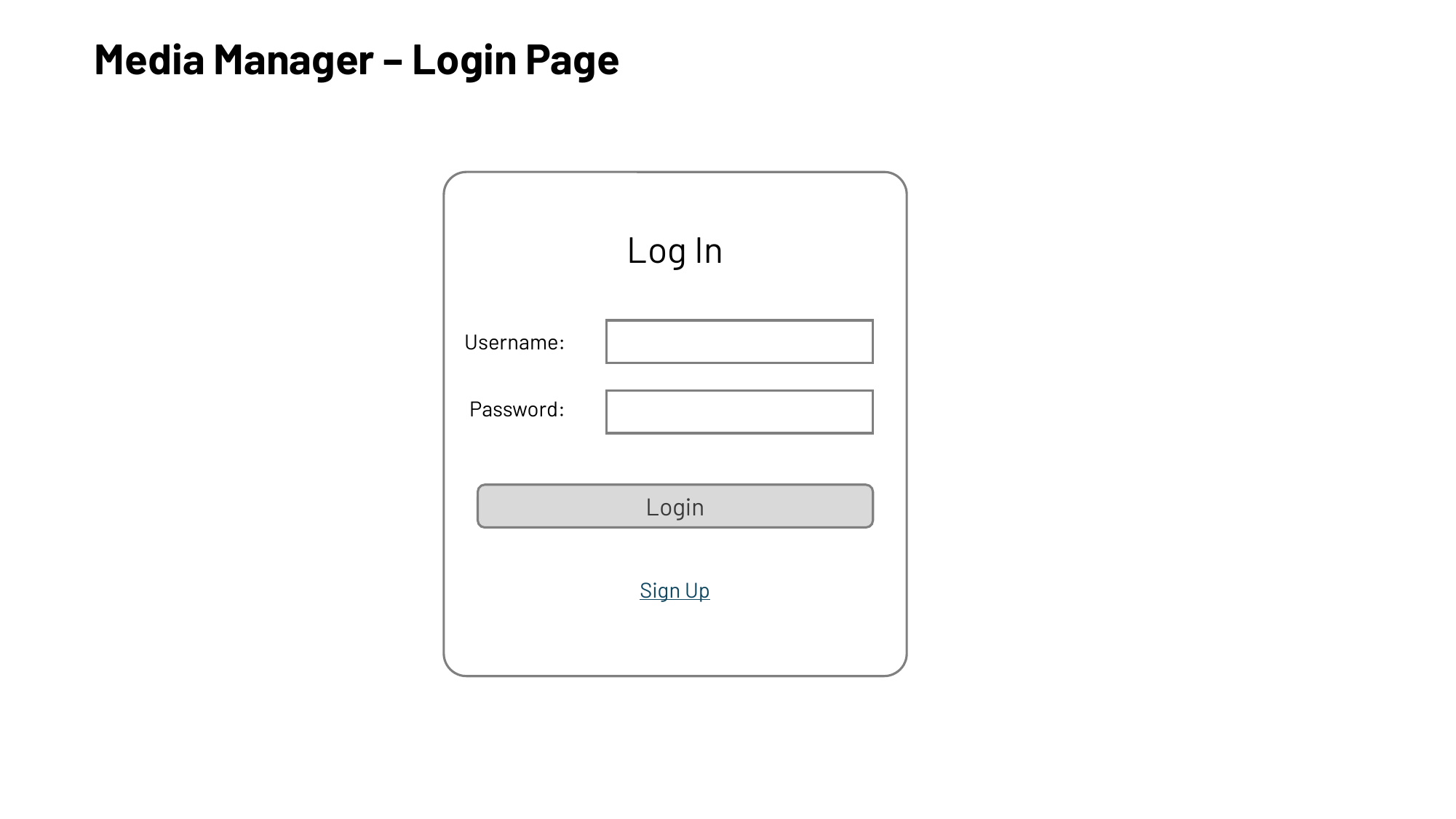

Media Manager – Login Page
L
Log In

Username:
Password:

Login
Sign Up